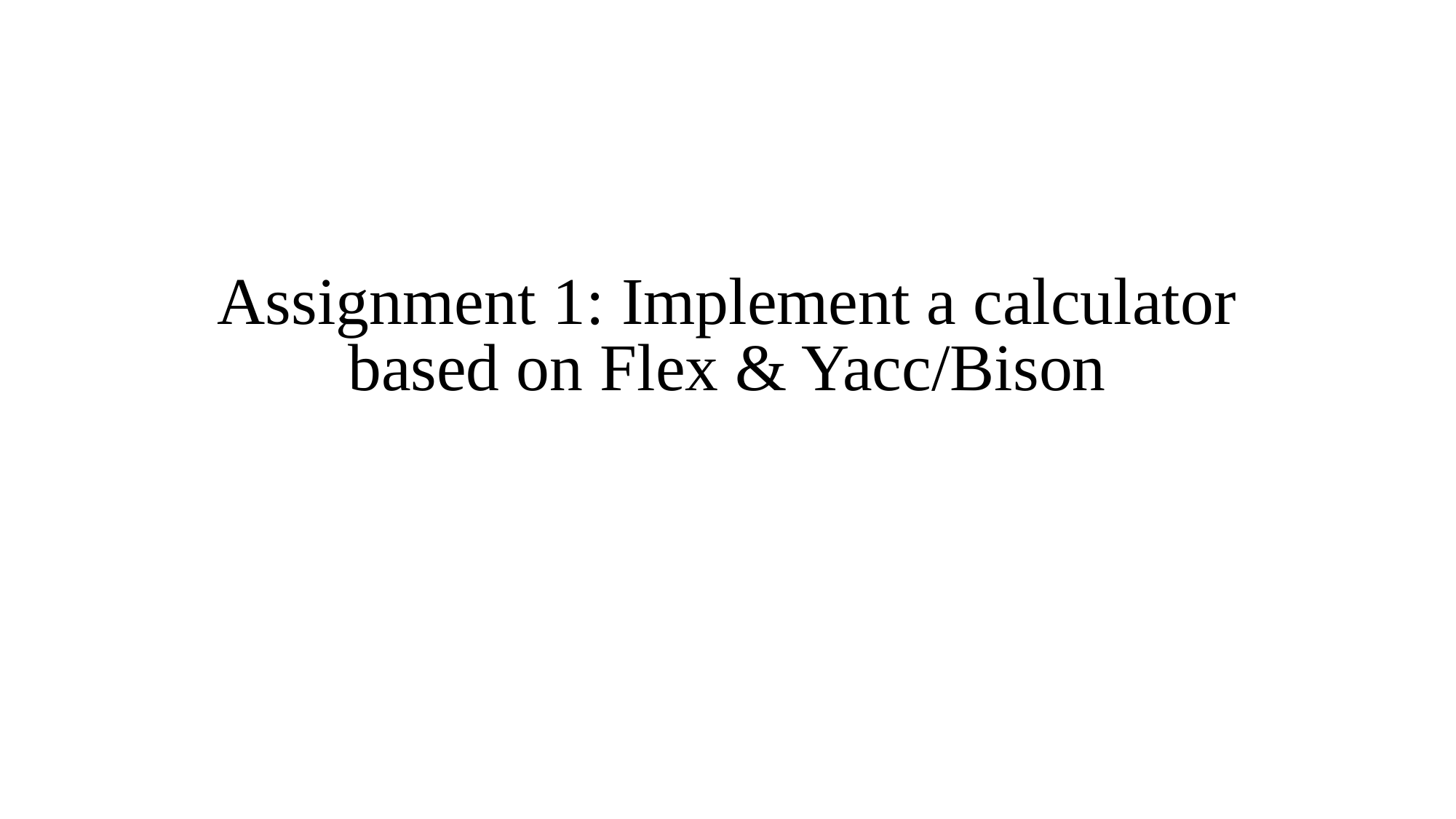

Assignment 1: Implement a calculator based on Flex & Yacc/Bison